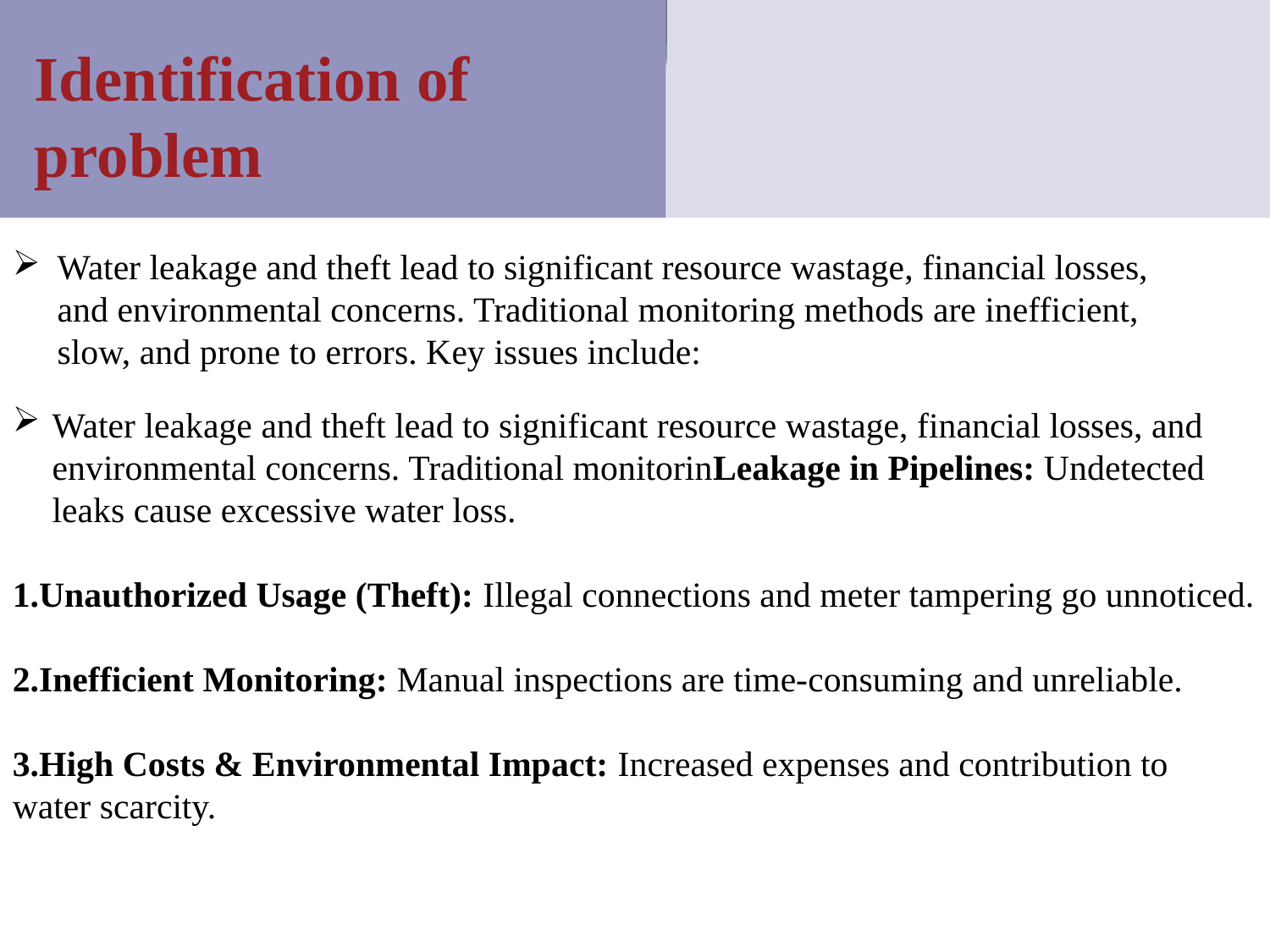

Identification of
problem

Water leakage and theft lead to significant resource wastage, financial losses, and environmental concerns. Traditional monitoring methods are inefficient, slow, and prone to errors. Key issues include:

Water leakage and theft lead to significant resource wastage, financial losses, and environmental concerns. Traditional monitoring methods are inefficient, slow, and prone to errors. Key issues include:

Water leakage and theft lead to significant resource wastage, financial losses, and environmental concerns. Traditional monitorinLeakage in Pipelines: Undetected leaks cause excessive water loss.

Unauthorized Usage (Theft): Illegal connections and meter tampering go unnoticed.

Inefficient Monitoring: Manual inspections are time-consuming and unreliable.

High Costs & Environmental Impact: Increased expenses and contribution to water scarcity.
2/7